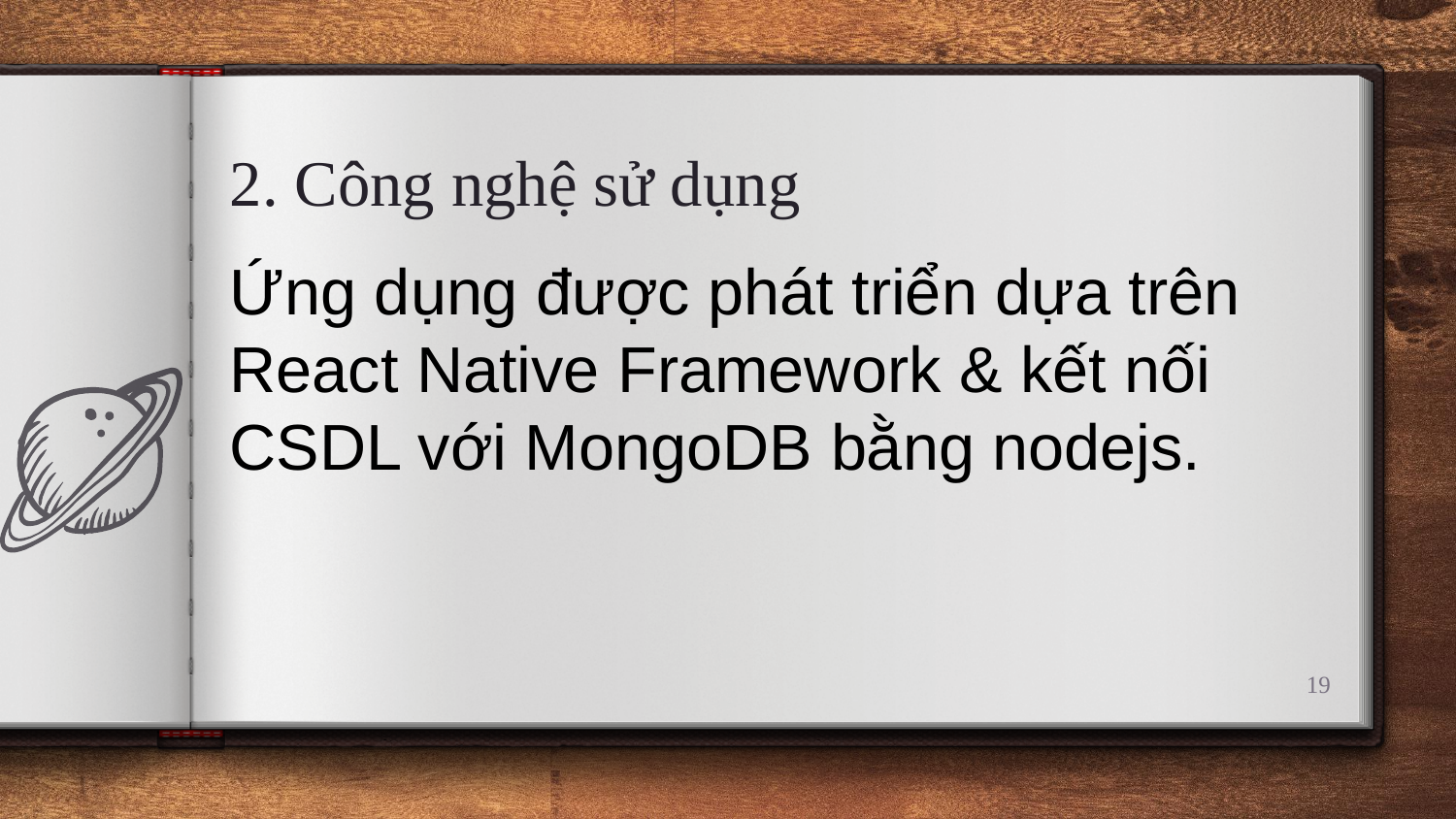

2. Công nghệ sử dụng
Ứng dụng được phát triển dựa trên React Native Framework & kết nối CSDL với MongoDB bằng nodejs.

19